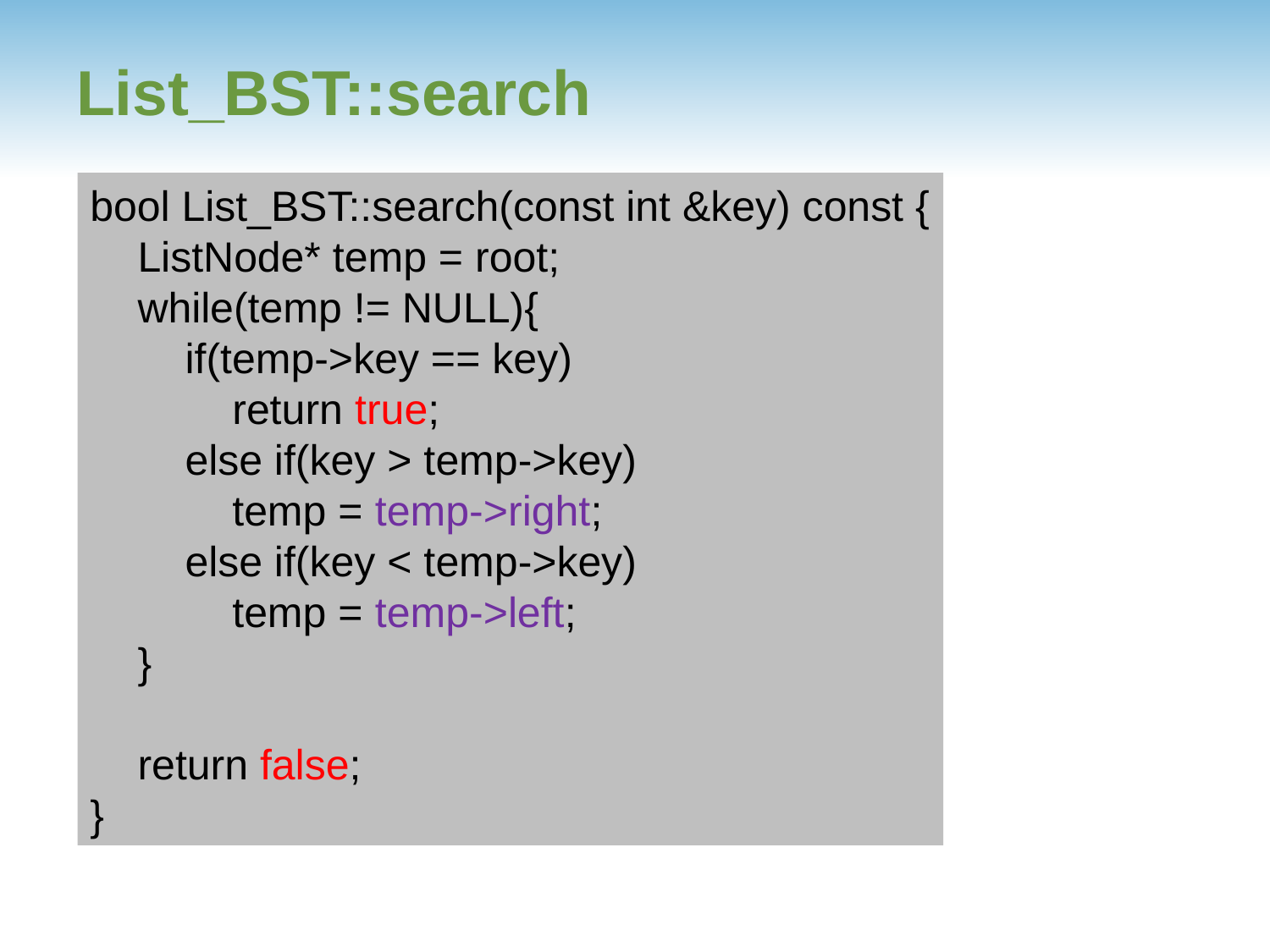

# List_BST::search
bool List_BST::search(const int &key) const {
    ListNode* temp = root;
    while(temp != NULL){
        if(temp->key == key)
            return true;
        else if(key > temp->key)
            temp = temp->right;
        else if(key < temp->key)
            temp = temp->left;
    }

    return false;
}